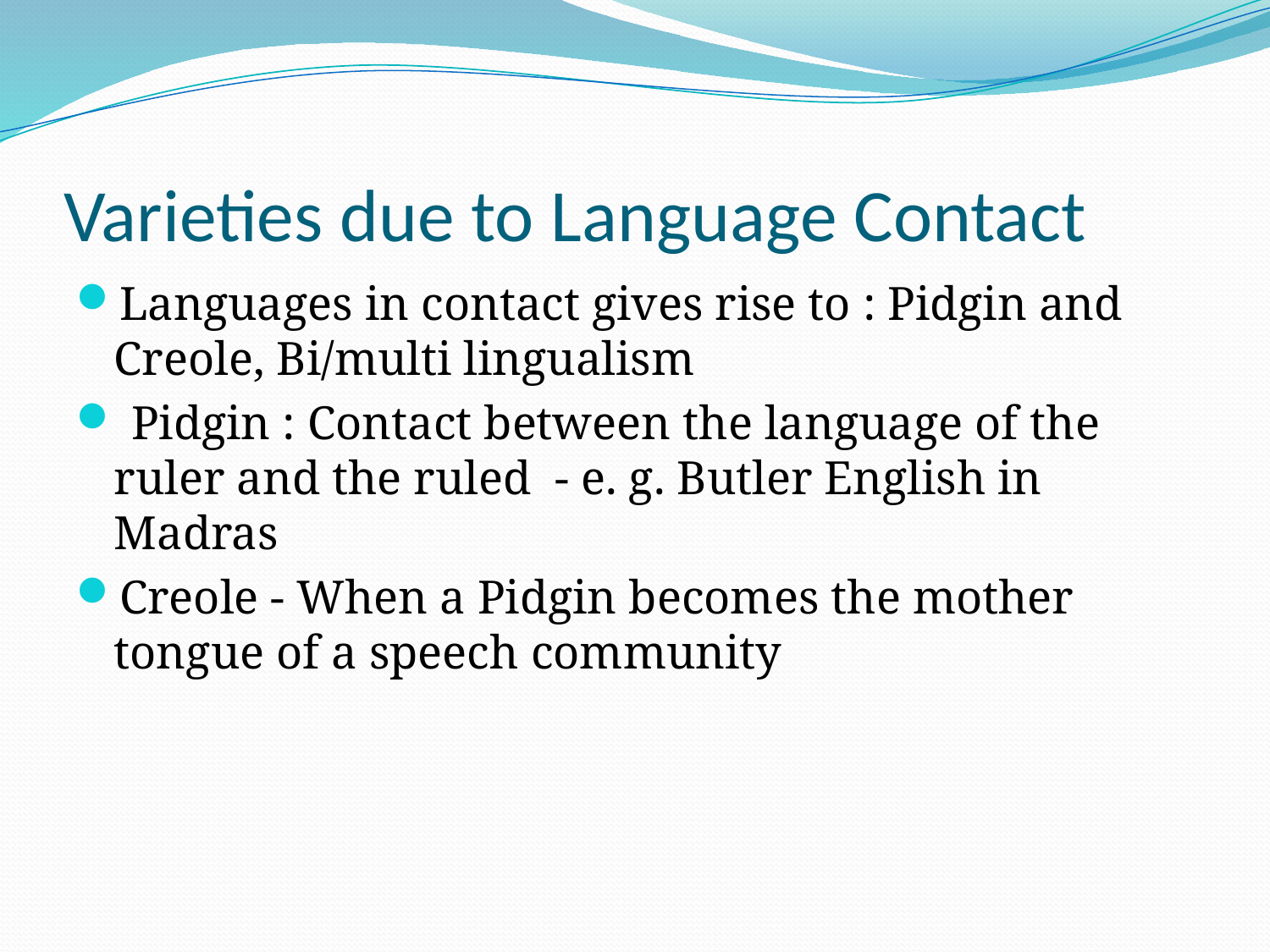

# Varieties due to Language Contact
Languages in contact gives rise to : Pidgin and Creole, Bi/multi lingualism
 Pidgin : Contact between the language of the ruler and the ruled  - e. g. Butler English in Madras
Creole - When a Pidgin becomes the mother tongue of a speech community